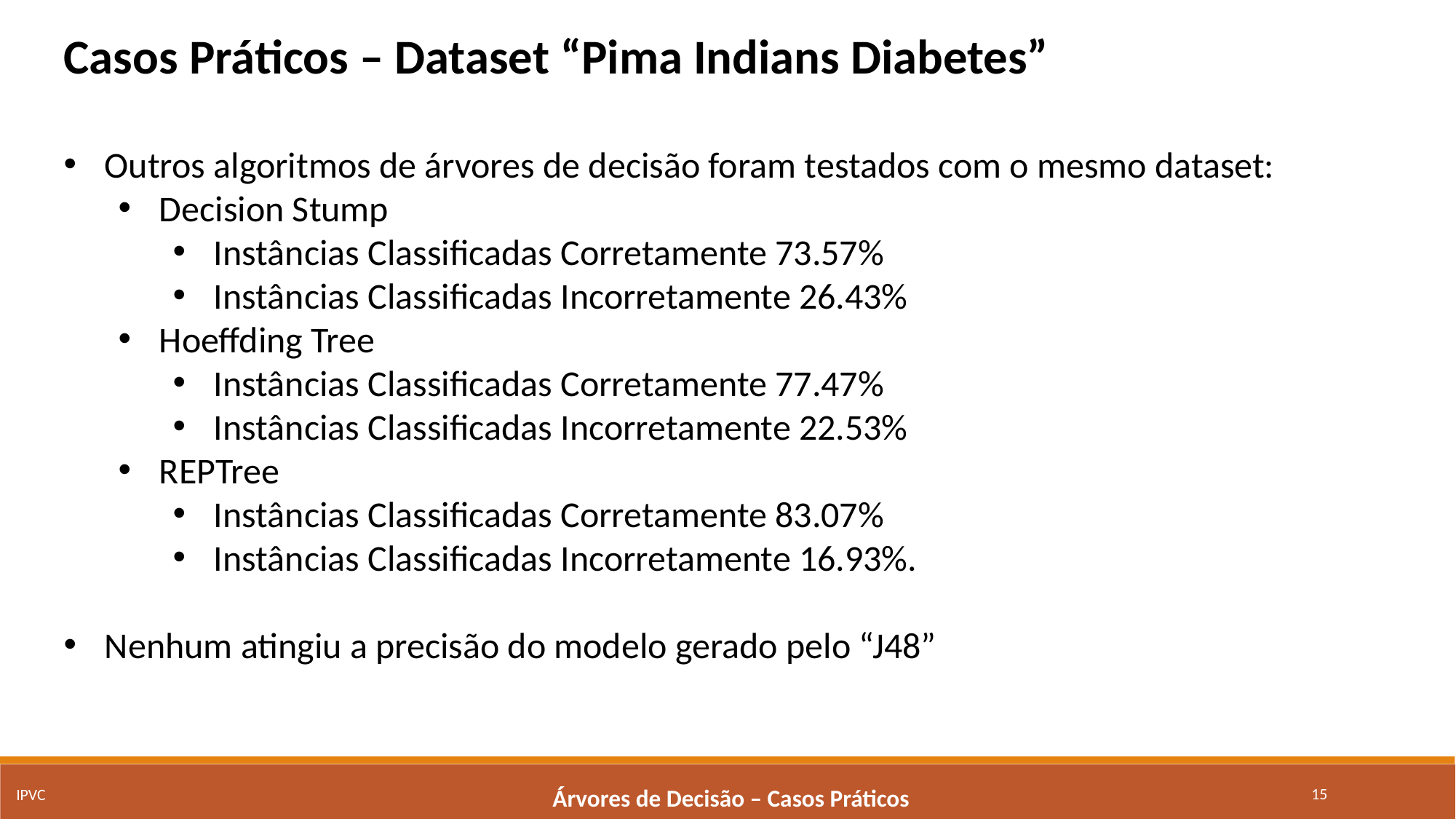

Casos Práticos – Dataset “Pima Indians Diabetes”

Outros algoritmos de árvores de decisão foram testados com o mesmo dataset:
Decision Stump
Instâncias Classificadas Corretamente 73.57%
Instâncias Classificadas Incorretamente 26.43%
Hoeffding Tree
Instâncias Classificadas Corretamente 77.47%
Instâncias Classificadas Incorretamente 22.53%
REPTree
Instâncias Classificadas Corretamente 83.07%
Instâncias Classificadas Incorretamente 16.93%.

Nenhum atingiu a precisão do modelo gerado pelo “J48”

15
IPVC
Árvores de Decisão – Casos Práticos